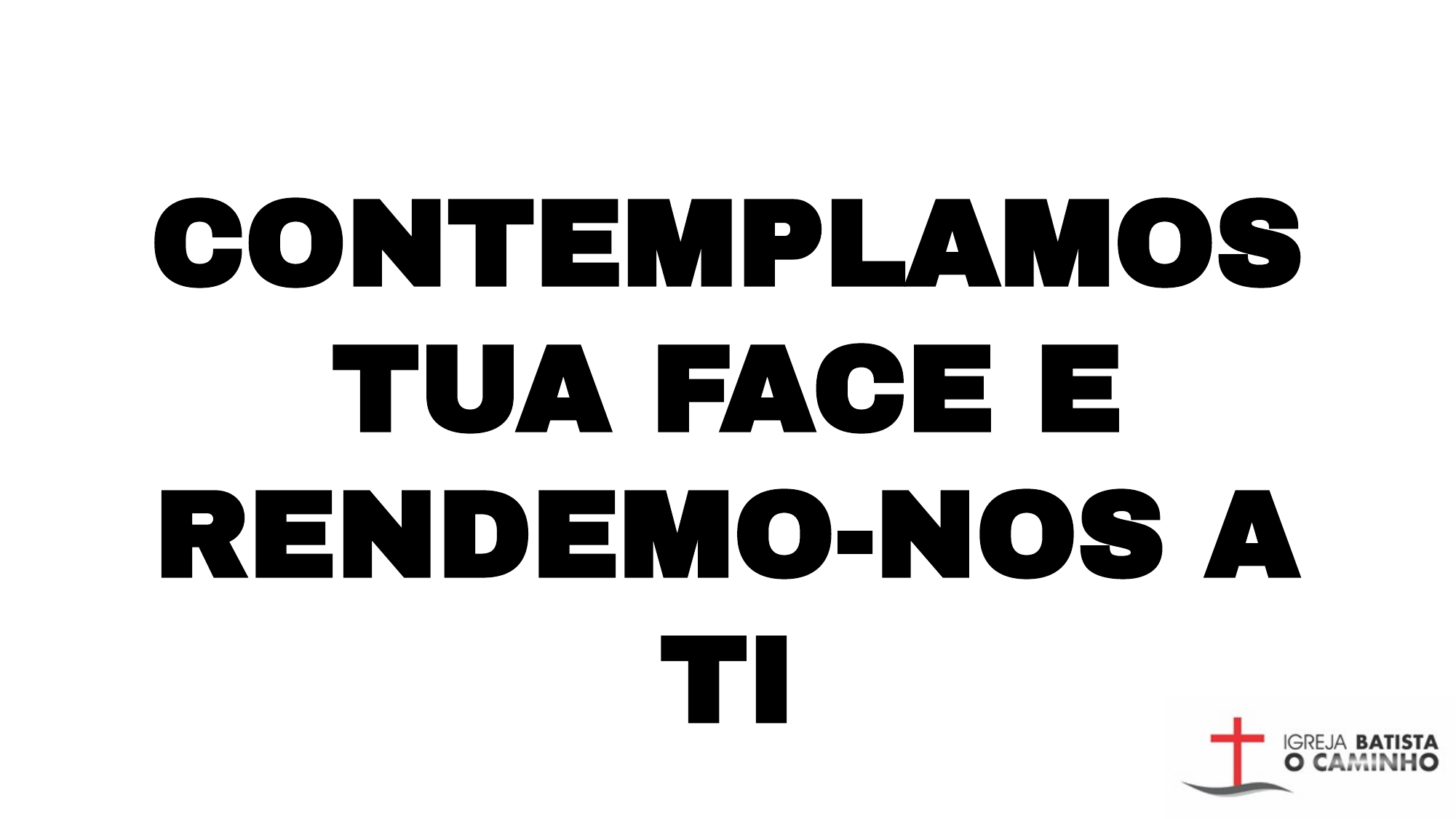

# CONTEMPLAMOS TUA FACE E RENDEMO-NOS A TI